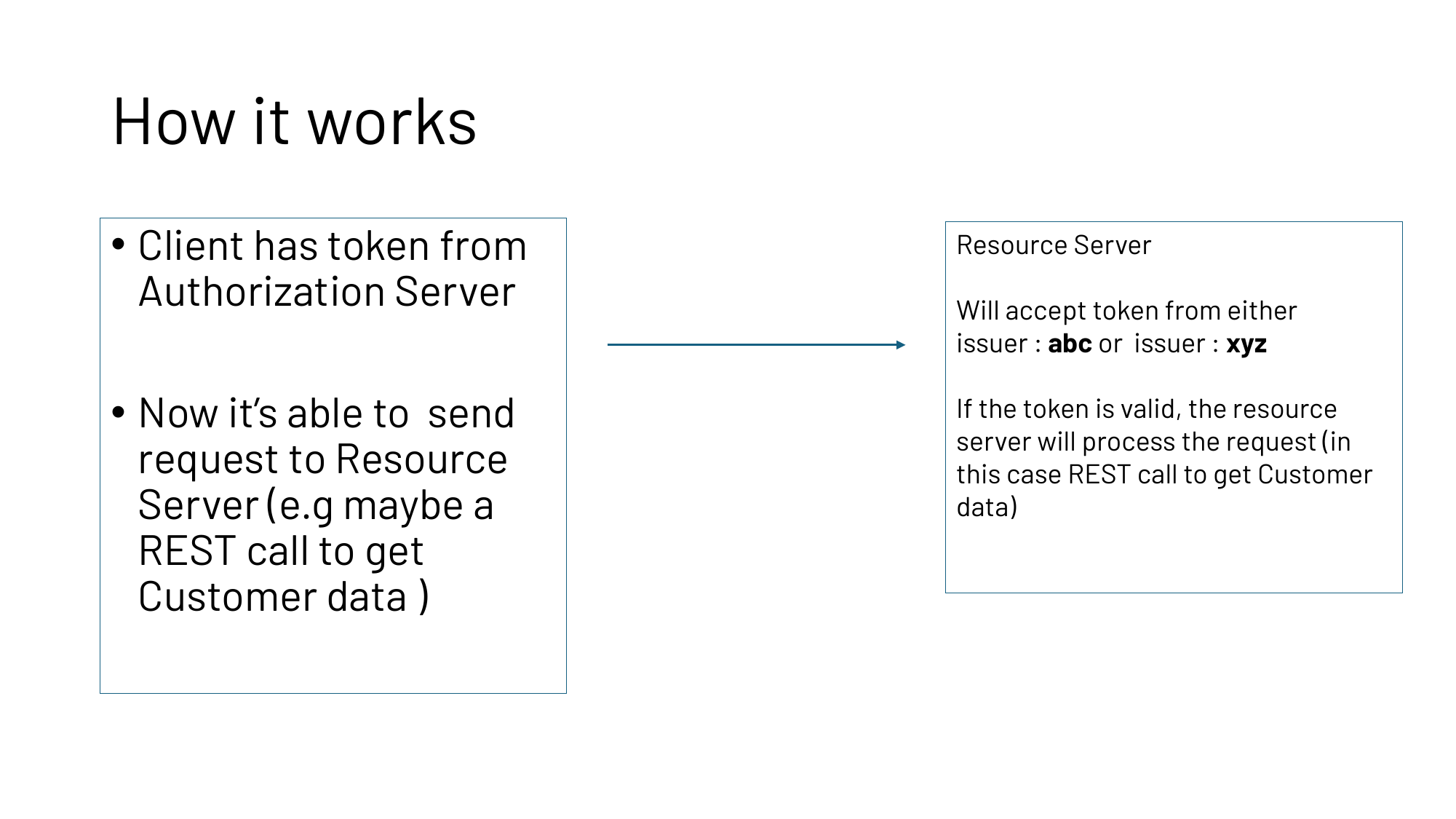

# How it works
Client has token from Authorization Server

Now it’s able to  send request to Resource Server (e.g maybe a REST call to get Customer data )
Resource Server

Will accept token from either
issuer : abc or  issuer : xyz

If the token is valid, the resource server will process the request (in this case REST call to get Customer data)